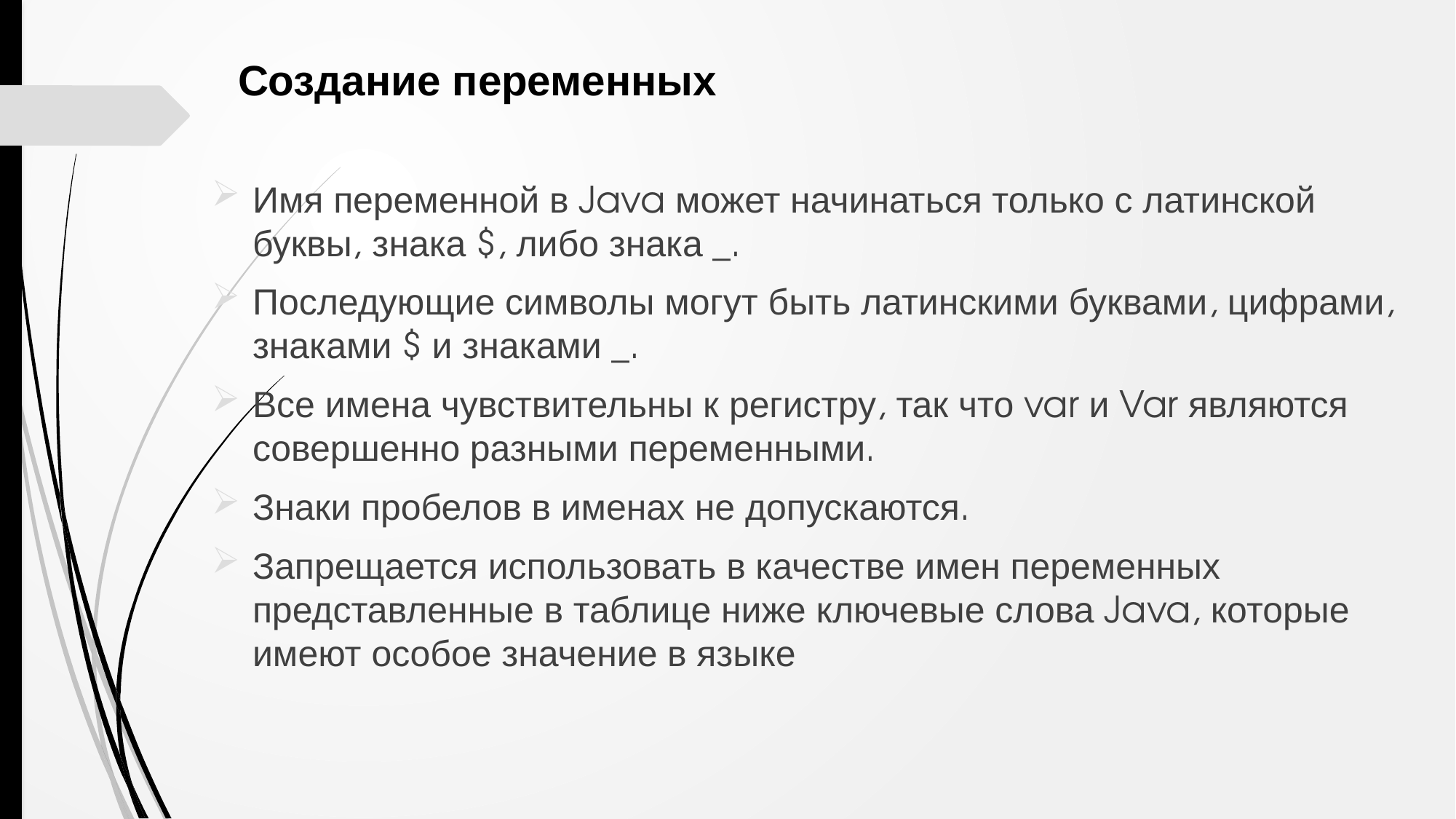

Создание переменных
Имя переменной в Java может начинаться только с латинской буквы, знака $, либо знака _.
Последующие символы могут быть латинскими буквами, цифрами, знаками $ и знаками _.
Все имена чувствительны к регистру, так что var и Var являются совершенно разными переменными.
Знаки пробелов в именах не допускаются.
Запрещается использовать в качестве имен переменных представленные в таблице ниже ключевые слова Java, которые имеют особое значение в языке